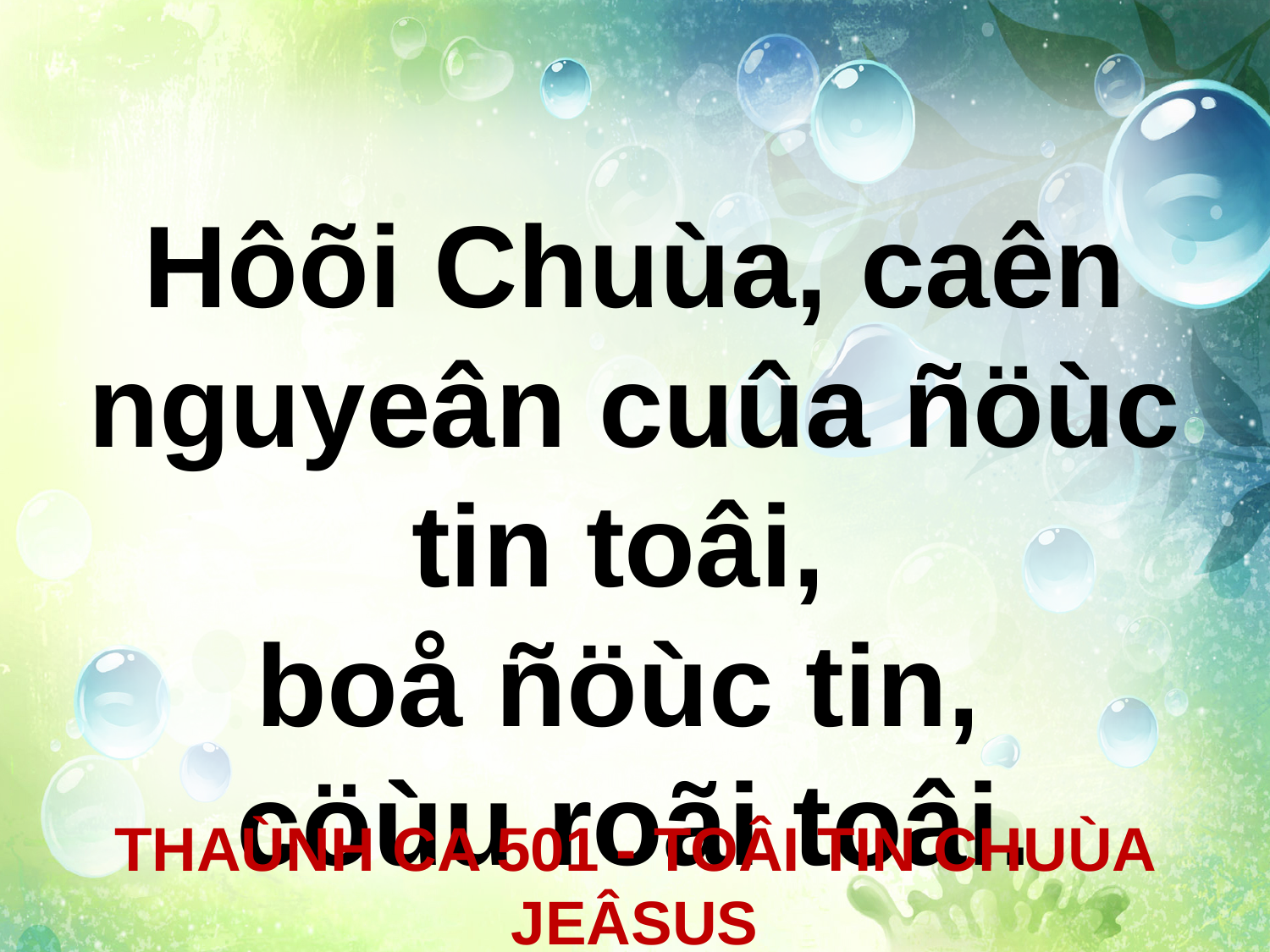

Hôõi Chuùa, caên nguyeân cuûa ñöùc tin toâi,
boå ñöùc tin,
cöùu roãi toâi.
THAÙNH CA 501 - TOÂI TIN CHUÙA JEÂSUS